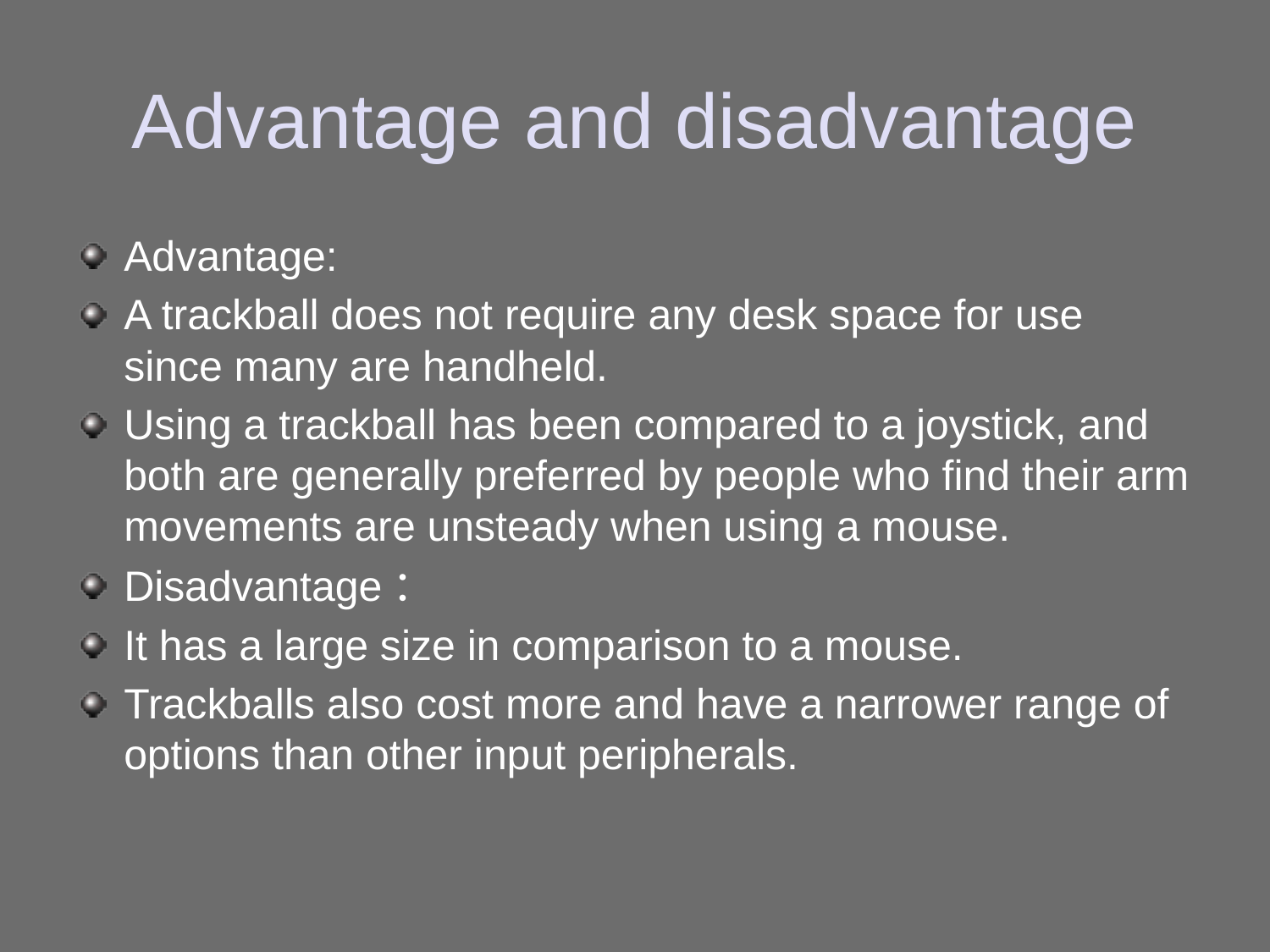

# Advantage and disadvantage
Advantage:
A trackball does not require any desk space for use since many are handheld.
Using a trackball has been compared to a joystick, and both are generally preferred by people who find their arm movements are unsteady when using a mouse.
Disadvantage：
It has a large size in comparison to a mouse.
Trackballs also cost more and have a narrower range of options than other input peripherals.